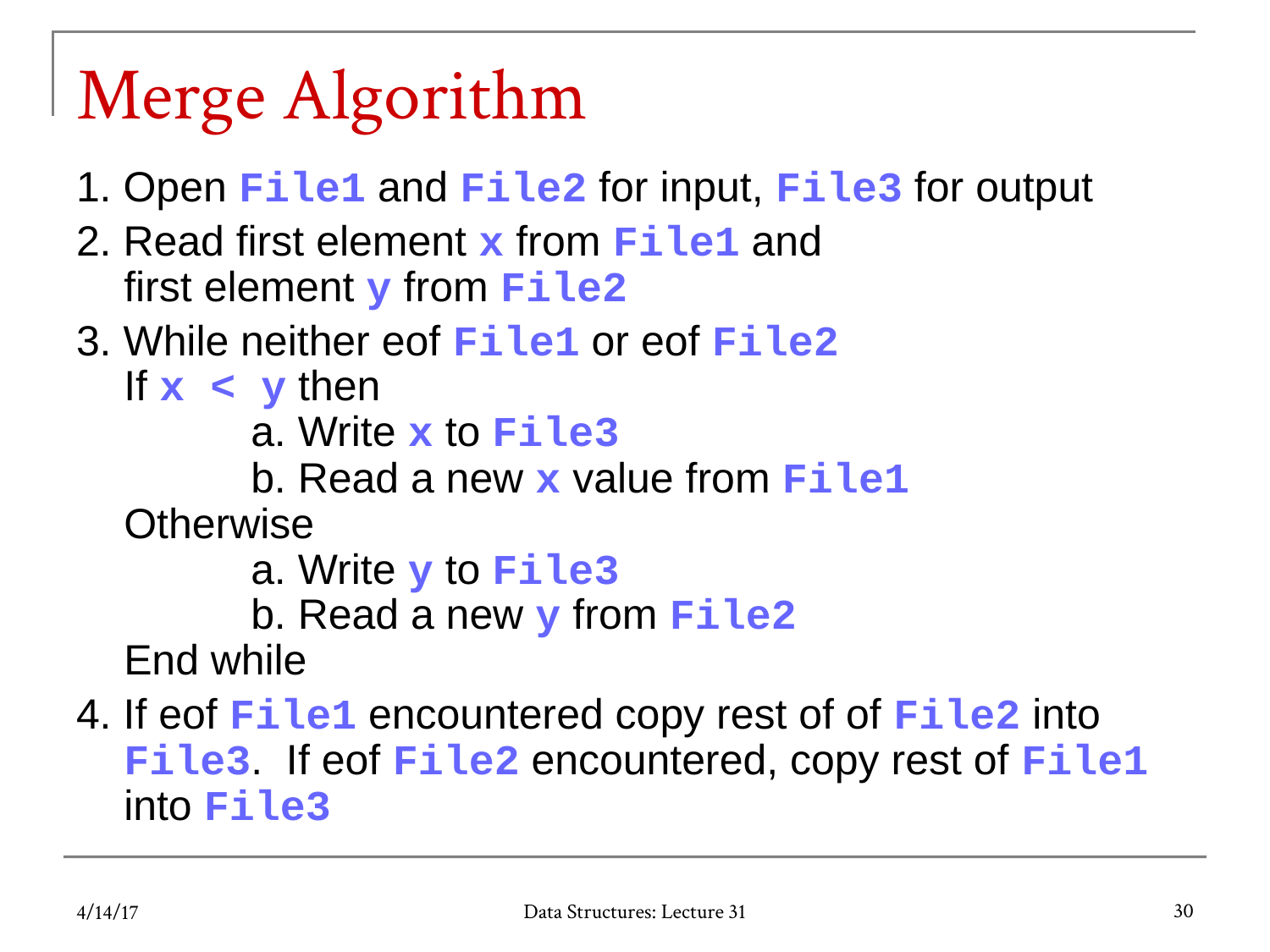

# Merge Algorithm
1. Open File1 and File2 for input, File3 for output
2. Read first element x from File1 and
first element y from File2
3. While neither eof File1 or eof File2
If x < y then
	a. Write x to File3
	b. Read a new x value from File1
Otherwise
	a. Write y to File3
	b. Read a new y from File2
End while
4. If eof File1 encountered copy rest of of File2 into File3.  If eof File2 encountered, copy rest of File1 into File3
4/14/17
30
Data Structures: Lecture 31